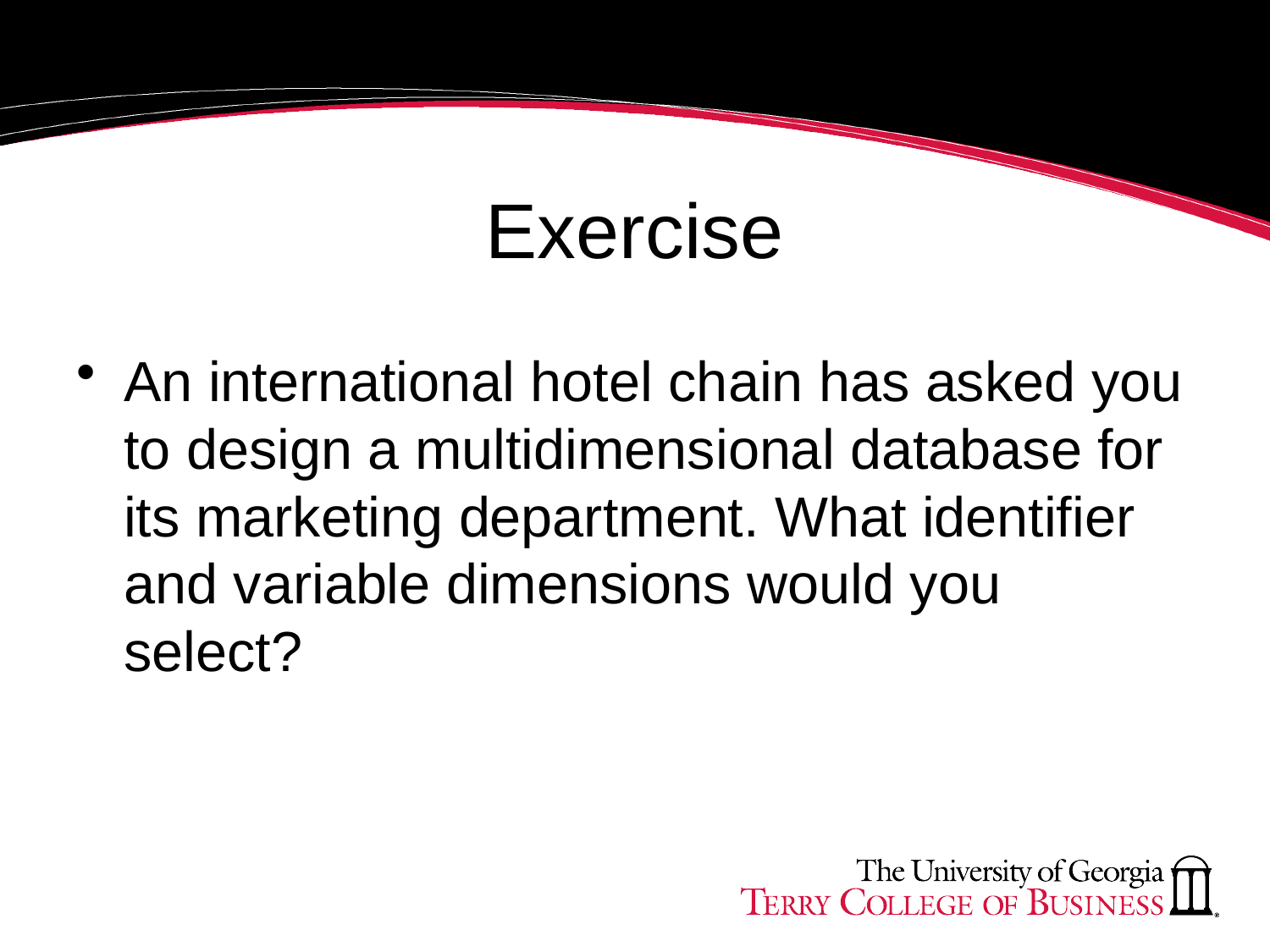

# Exercise
An international hotel chain has asked you to design a multidimensional database for its marketing department. What identifier and variable dimensions would you select?